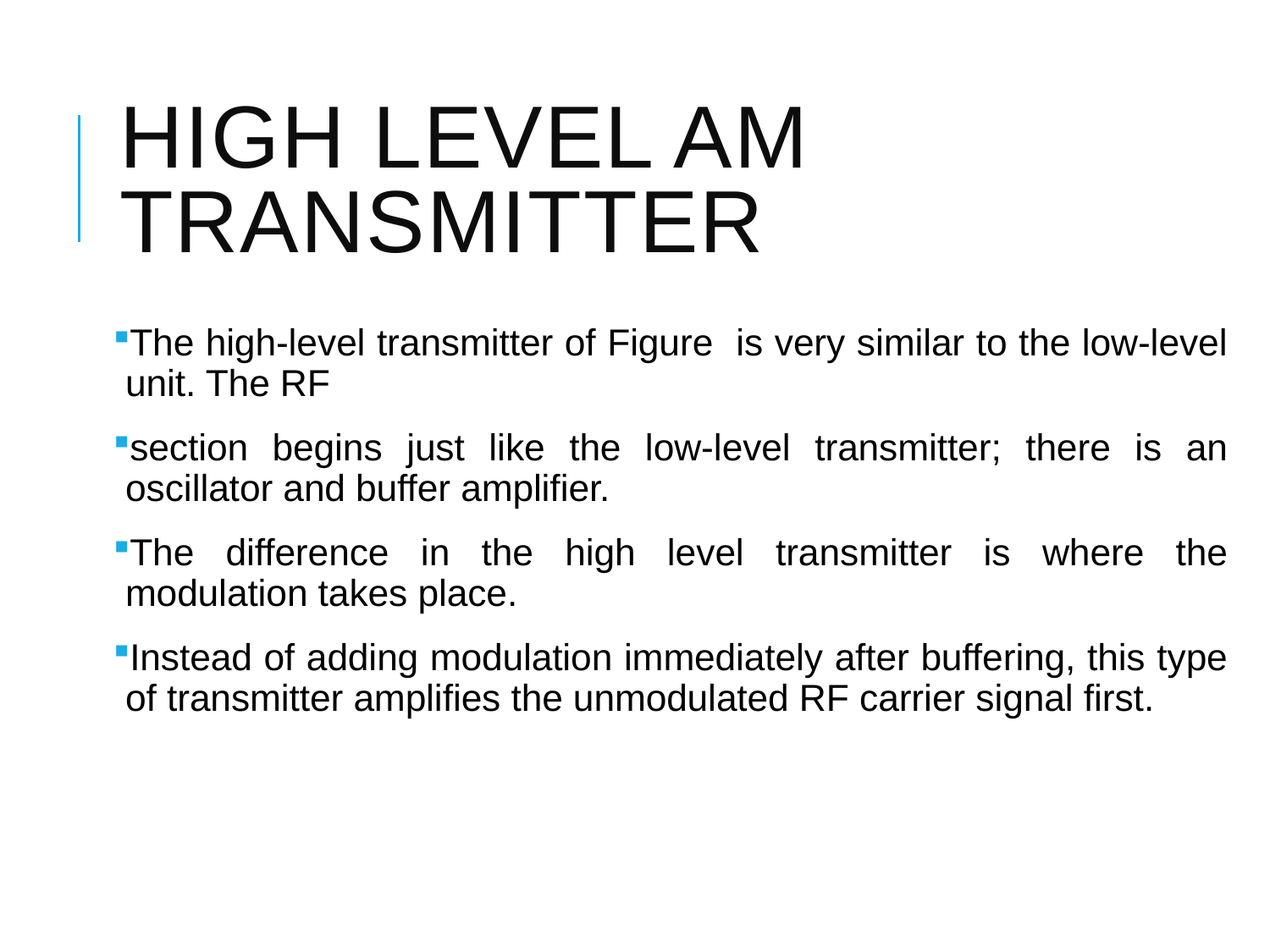

# High Level AM Transmitter
The high-level transmitter of Figure  is very similar to the low-level unit. The RF
section begins just like the low-level transmitter; there is an oscillator and buffer amplifier.
The difference in the high level transmitter is where the modulation takes place.
Instead of adding modulation immediately after buffering, this type of transmitter amplifies the unmodulated RF carrier signal first.